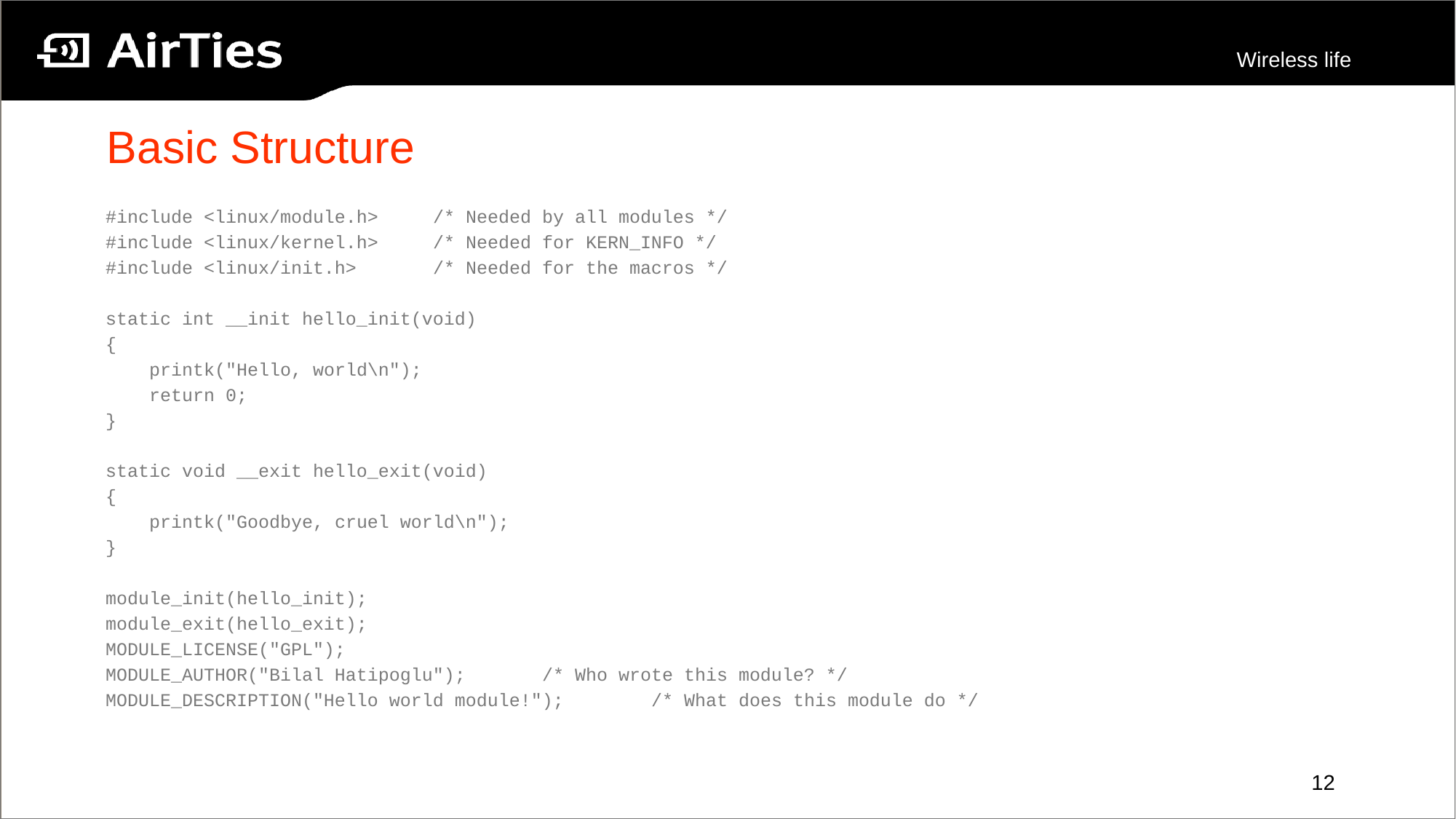

# Basic Structure
#include <linux/module.h>	/* Needed by all modules */
#include <linux/kernel.h>	/* Needed for KERN_INFO */
#include <linux/init.h>	/* Needed for the macros */

static int __init hello_init(void)
{
    printk("Hello, world\n");
    return 0;
}

static void __exit hello_exit(void)
{
    printk("Goodbye, cruel world\n");
}

module_init(hello_init);
module_exit(hello_exit);
MODULE_LICENSE("GPL");
MODULE_AUTHOR("Bilal Hatipoglu");	/* Who wrote this module? */
MODULE_DESCRIPTION("Hello world module!");	/* What does this module do */

12